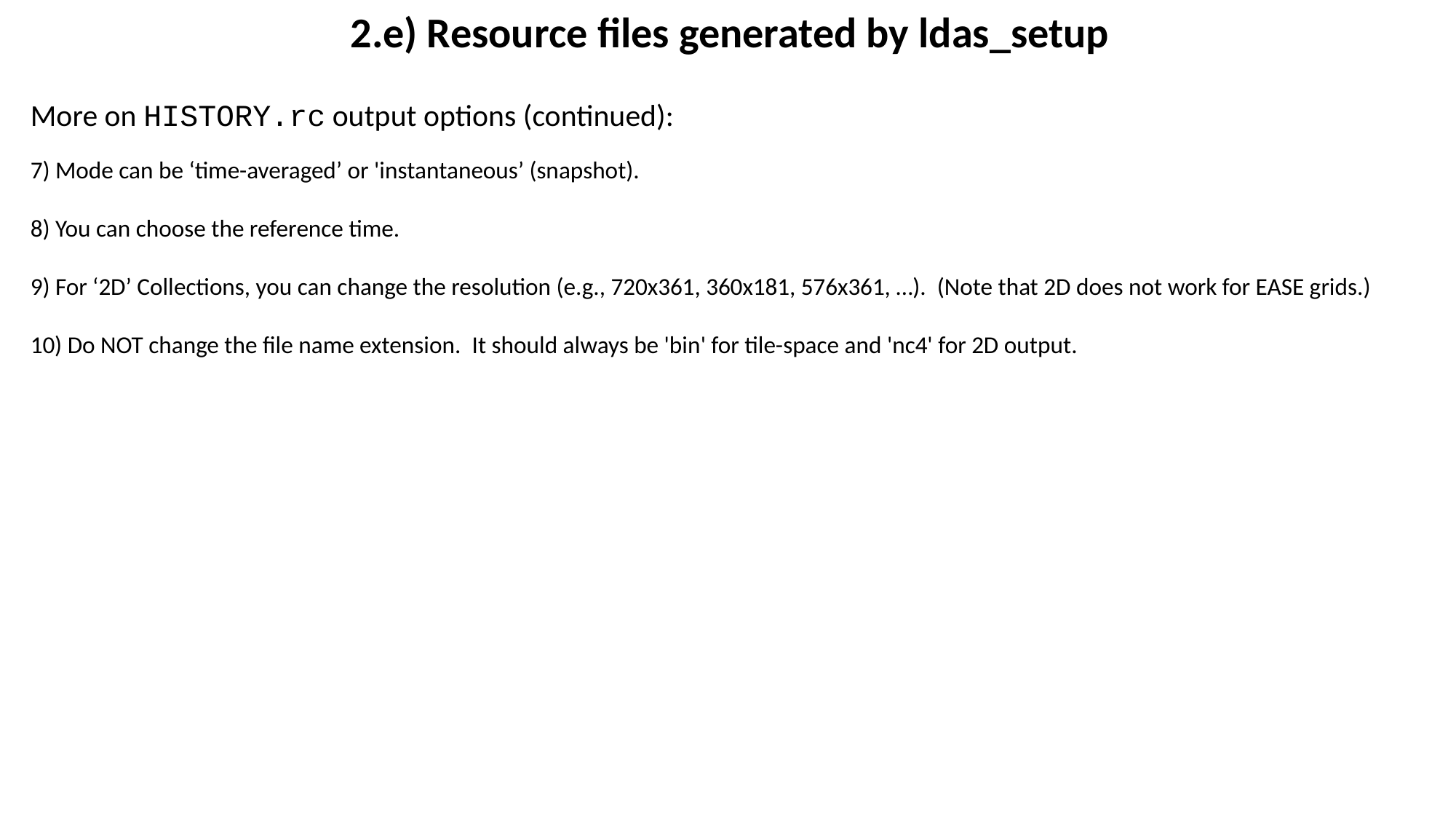

2.e) Resource files generated by ldas_setup
More on HISTORY.rc output options (continued):

7) Mode can be ‘time-averaged’ or 'instantaneous’ (snapshot).

8) You can choose the reference time.

9) For ‘2D’ Collections, you can change the resolution (e.g., 720x361, 360x181, 576x361, …).  (Note that 2D does not work for EASE grids.)

10) Do NOT change the file name extension.  It should always be 'bin' for tile-space and 'nc4' for 2D output.